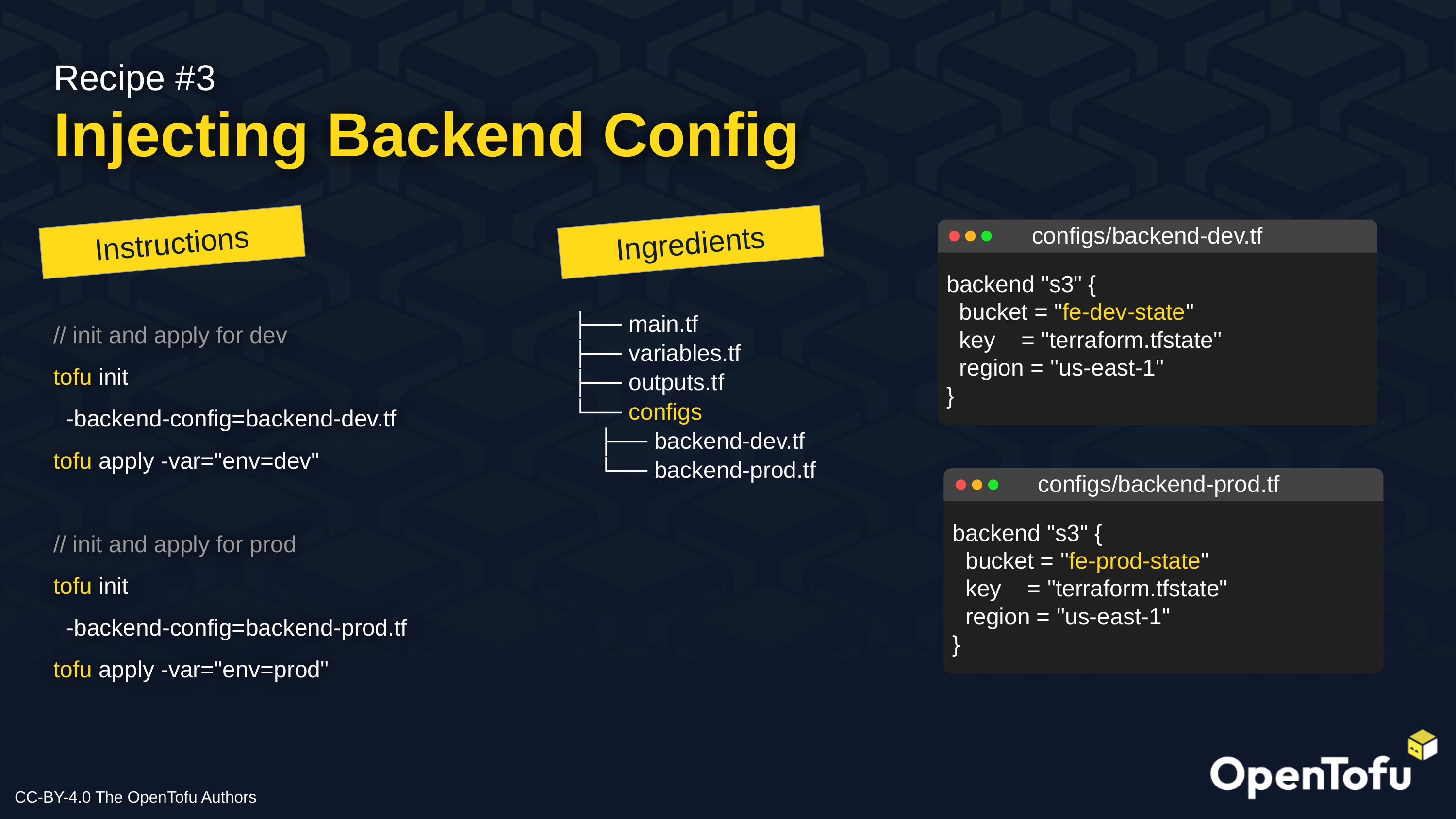

Recipe #3
# Injecting Backend Config
configs/backend-dev.tf

backend "s3" {
  bucket = "fe-dev-state"
  key    = "terraform.tfstate"
  region = "us-east-1"
}
Instructions
Ingredients
// init and apply for dev
tofu init
  -backend-config=backend-dev.tf
tofu apply -var="env=dev"

// init and apply for prod
tofu init
  -backend-config=backend-prod.tf
tofu apply -var="env=prod"
├── main.tf
├── variables.tf
├── outputs.tf
└── configs
    ├── backend-dev.tf
    └── backend-prod.tf

configs/backend-prod.tf

backend "s3" {
  bucket = "fe-prod-state"
  key    = "terraform.tfstate"
  region = "us-east-1"
}